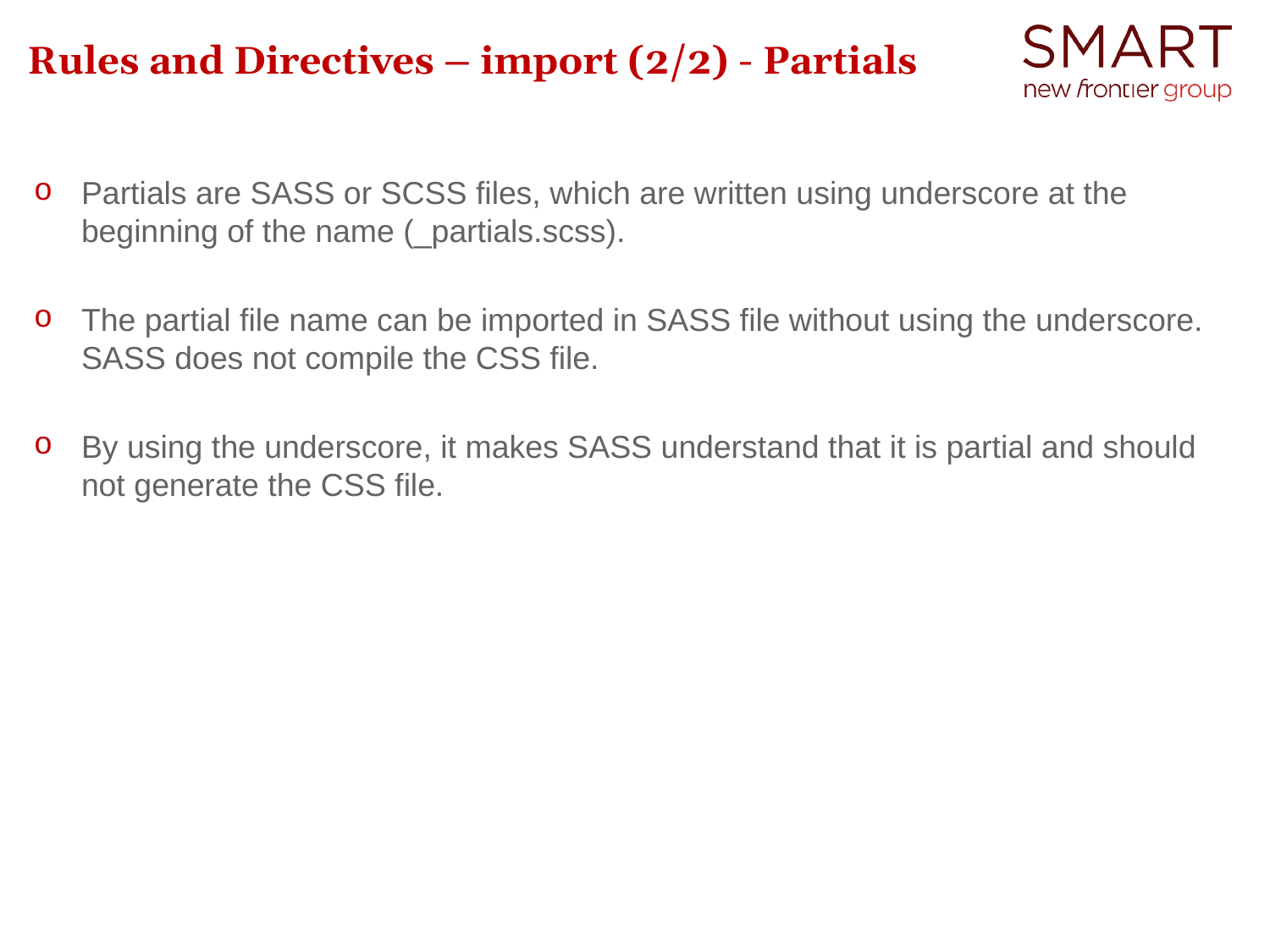

# Rules and Directives – import (2/2) - Partials
Partials are SASS or SCSS files, which are written using underscore at the beginning of the name (_partials.scss).

The partial file name can be imported in SASS file without using the underscore. SASS does not compile the CSS file.

By using the underscore, it makes SASS understand that it is partial and should not generate the CSS file.